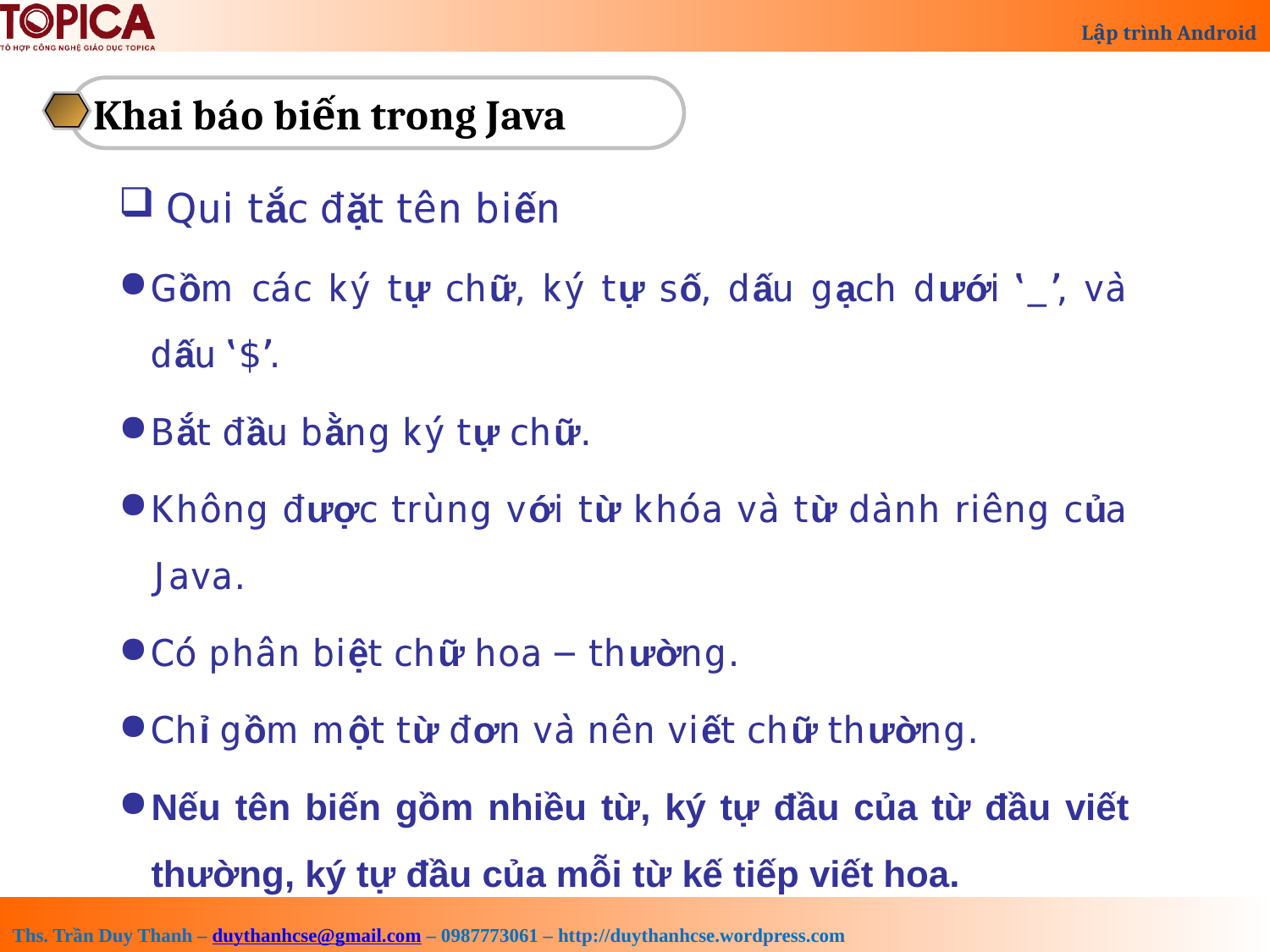

Khai báo biến trong Java

 Qui tắc đặt tên biến
Gồm các ký tự chữ, ký tự số, dấu gạch dưới ‘_’, và dấu ‘$’.
Bắt đầu bằng ký tự chữ.
Không được trùng với từ khóa và từ dành riêng của Java.
Có phân biệt chữ hoa – thường.
Chỉ gồm một từ đơn và nên viết chữ thường.
Nếu tên biến gồm nhiều từ, ký tự đầu của từ đầu viết thường, ký tự đầu của mỗi từ kế tiếp viết hoa.